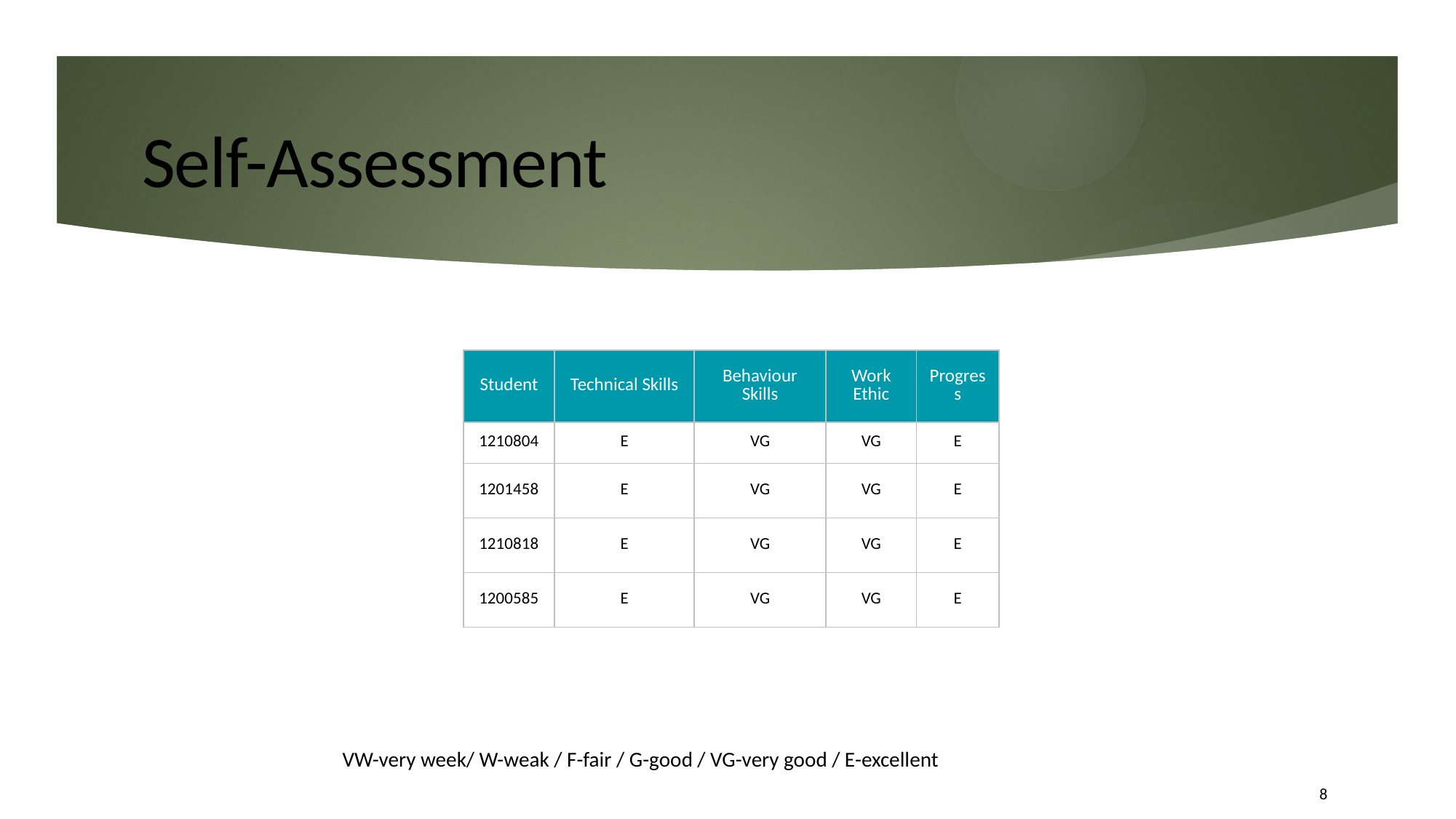

# Self-Assessment
| Student | Technical Skills | Behaviour Skills | Work Ethic | Progress |
| --- | --- | --- | --- | --- |
| 1210804 | E | VG | VG | E |
| 1201458 | E | VG | VG | E |
| 1210818 | E | VG | VG | E |
| 1200585 | E | VG | VG | E |
VW-very week/ W-weak / F-fair / G-good / VG-very good / E-excellent
8